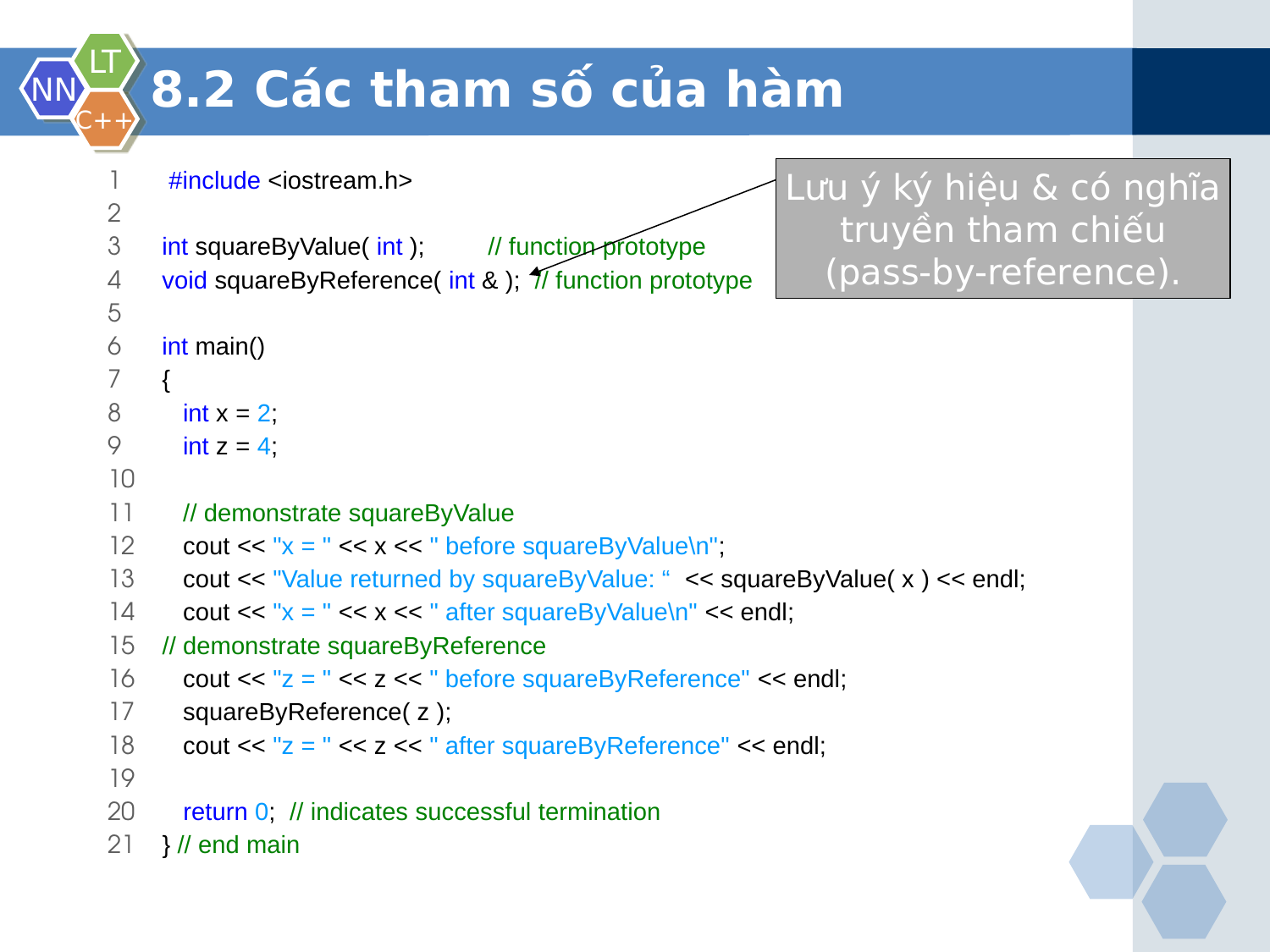

8.2 Các tham số của hàm
1       #include <iostream.h>
2
3      int squareByValue( int );         // function prototype
4      void squareByReference( int & );  // function prototype
5
6      int main()
7      {
8         int x = 2;
9         int z = 4;
10
11       // demonstrate squareByValue
12       cout << "x = " << x << " before squareByValue\n";
13       cout << "Value returned by squareByValue: “  << squareByValue( x ) << endl;
14       cout << "x = " << x << " after squareByValue\n" << endl;
15    // demonstrate squareByReference
16       cout << "z = " << z << " before squareByReference" << endl;
17       squareByReference( z );
18       cout << "z = " << z << " after squareByReference" << endl;
19
20       return 0;  // indicates successful termination
21    } // end main

Lưu ý ký hiệu & có nghĩa truyền tham chiếu (pass-by-reference).